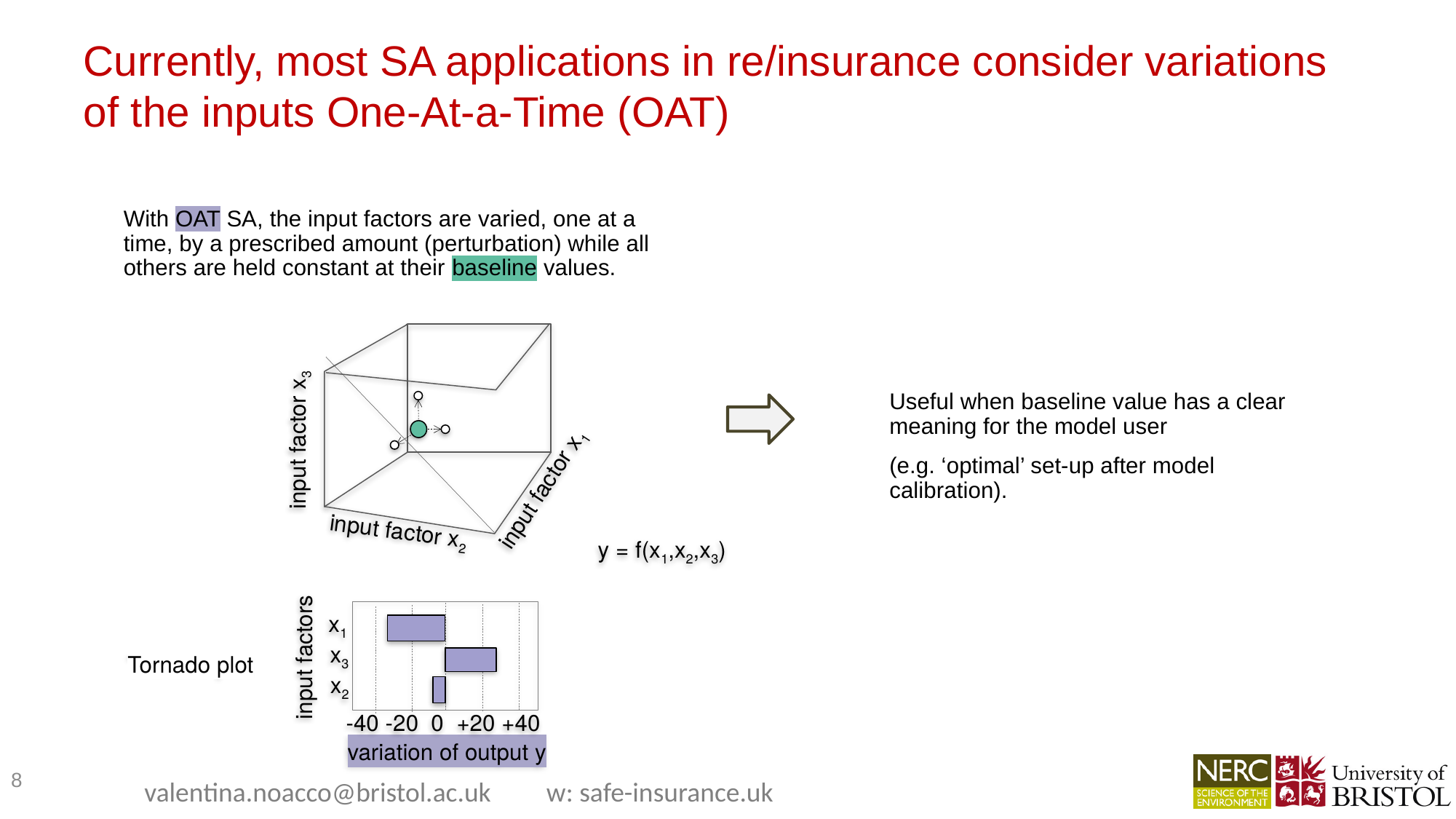

# Currently, most SA applications in re/insurance consider variations of the inputs One-At-a-Time (OAT)
With OAT SA, the input factors are varied, one at a time, by a prescribed amount (perturbation) while all others are held constant at their baseline values.

input factor x3

input factor x1
input factor x2
Useful when baseline value has a clear meaning for the model user
(e.g. ‘optimal’ set-up after model calibration).

y = f(x1,x2,x3)

input factors
variation of output y
x1

x3

Tornado plot
x2

-40 -20  0  +20 +40
8